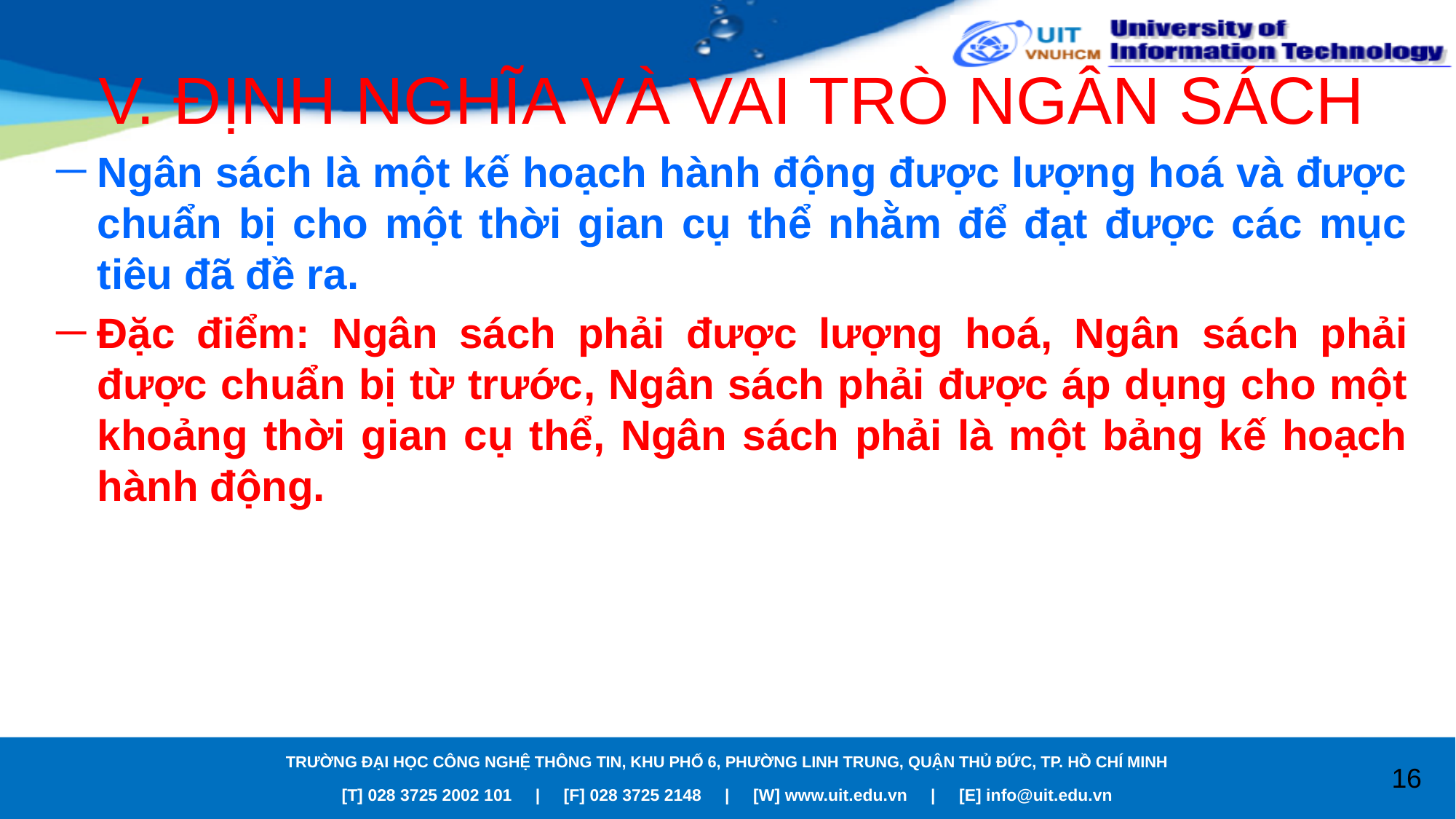

# V. ĐỊNH NGHĨA VÀ VAI TRÒ NGÂN SÁCH
Ngân sách là một kế hoạch hành động được lượng hoá và được chuẩn bị cho một thời gian cụ thể nhằm để đạt được các mục tiêu đã đề ra.
Đặc điểm: Ngân sách phải được lượng hoá, Ngân sách phải được chuẩn bị từ trước, Ngân sách phải được áp dụng cho một khoảng thời gian cụ thể, Ngân sách phải là một bảng kế hoạch hành động.